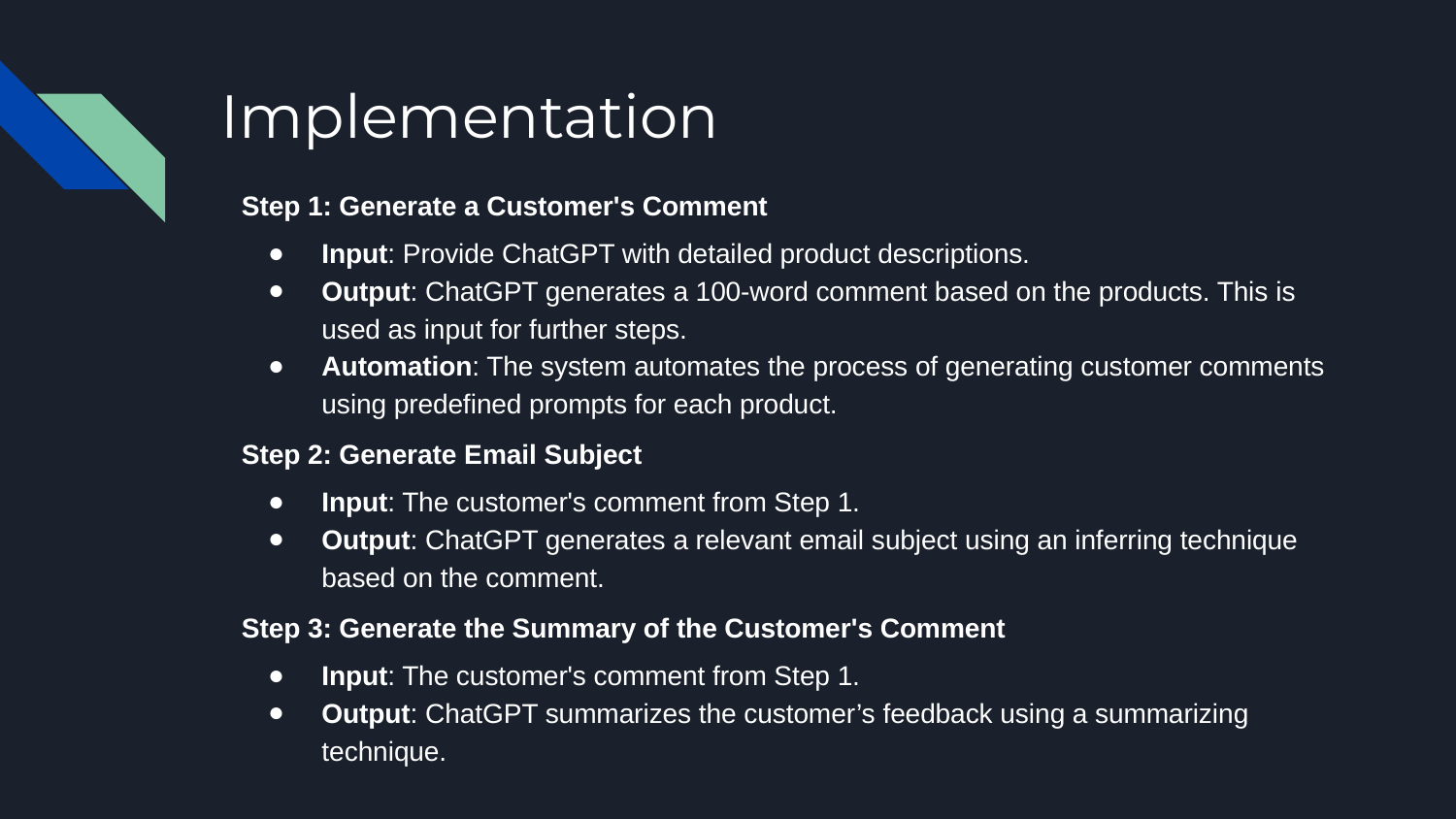

# Implementation
Step 1: Generate a Customer's Comment
Input: Provide ChatGPT with detailed product descriptions.
Output: ChatGPT generates a 100-word comment based on the products. This is used as input for further steps.
Automation: The system automates the process of generating customer comments using predefined prompts for each product.
Step 2: Generate Email Subject
Input: The customer's comment from Step 1.
Output: ChatGPT generates a relevant email subject using an inferring technique based on the comment.
Step 3: Generate the Summary of the Customer's Comment
Input: The customer's comment from Step 1.
Output: ChatGPT summarizes the customer’s feedback using a summarizing technique.